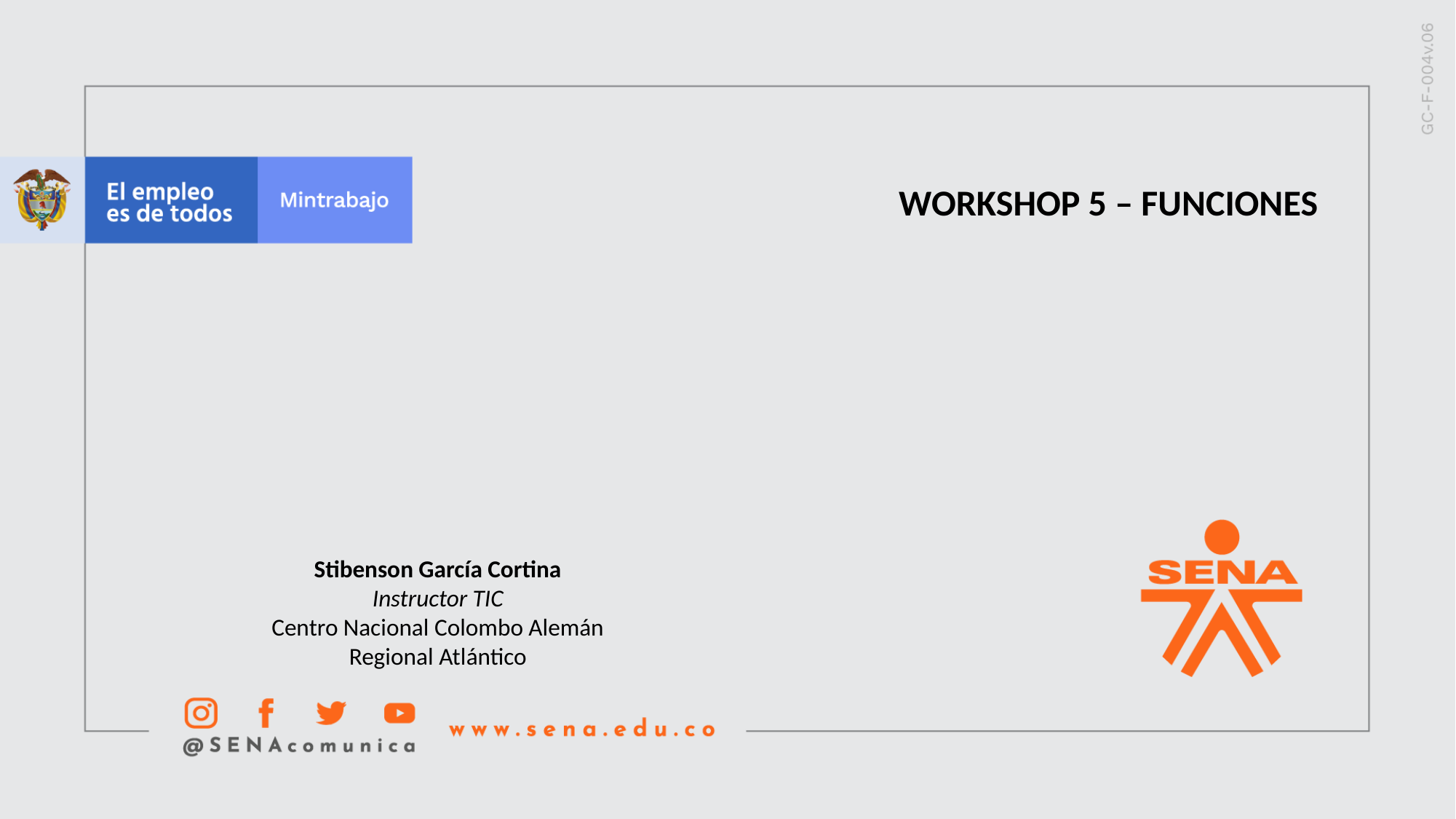

WORKSHOP 5 – FUNCIONES
Stibenson García Cortina
Instructor TIC
Centro Nacional Colombo Alemán
Regional Atlántico